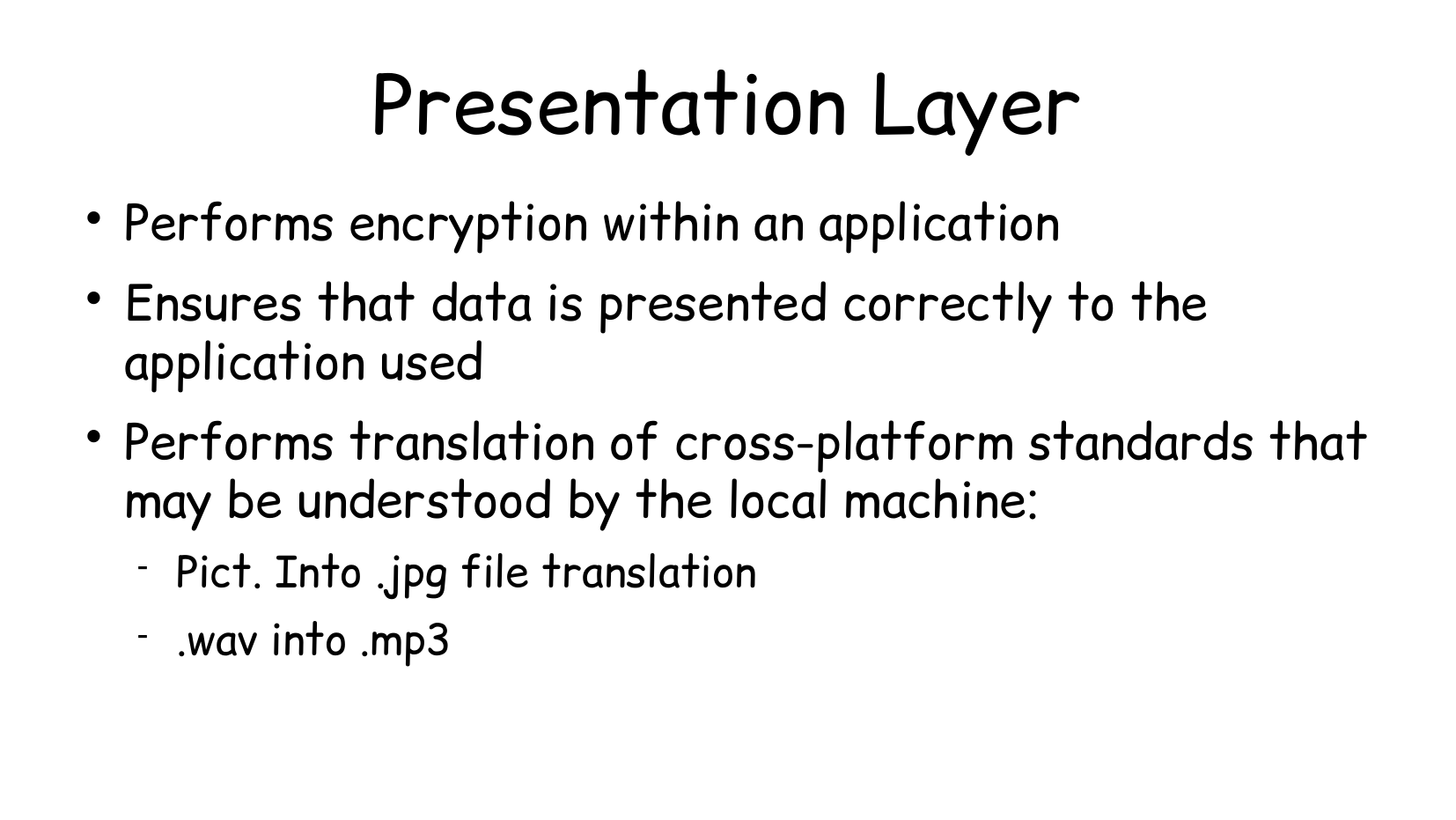

Presentation Layer
Performs encryption within an application
Ensures that data is presented correctly to the application used
Performs translation of cross-platform standards that may be understood by the local machine:
Pict. Into .jpg file translation
.wav into .mp3